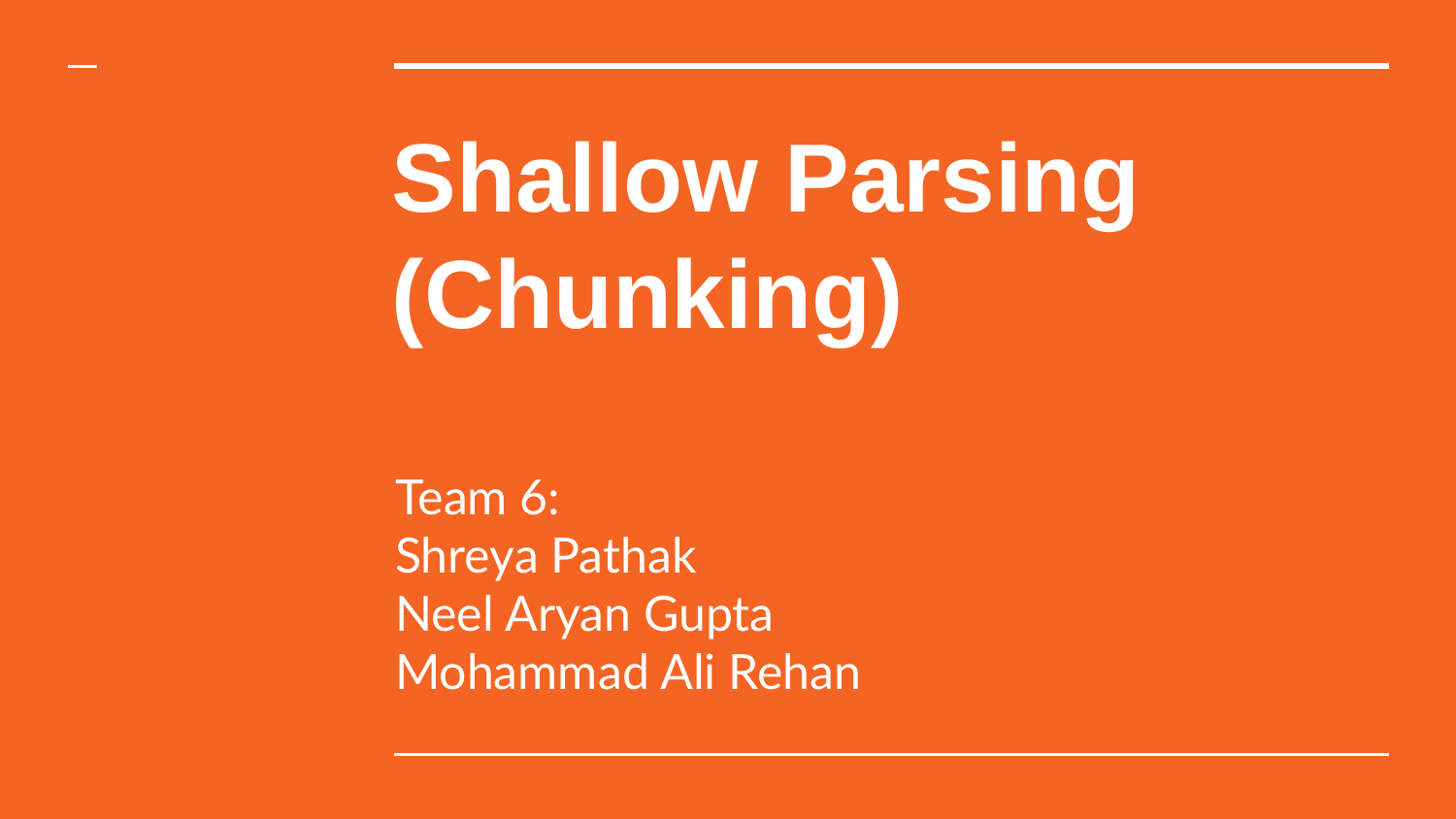

# Shallow Parsing
(Chunking)

Team 6:
Shreya Pathak
Neel Aryan Gupta
Mohammad Ali Rehan